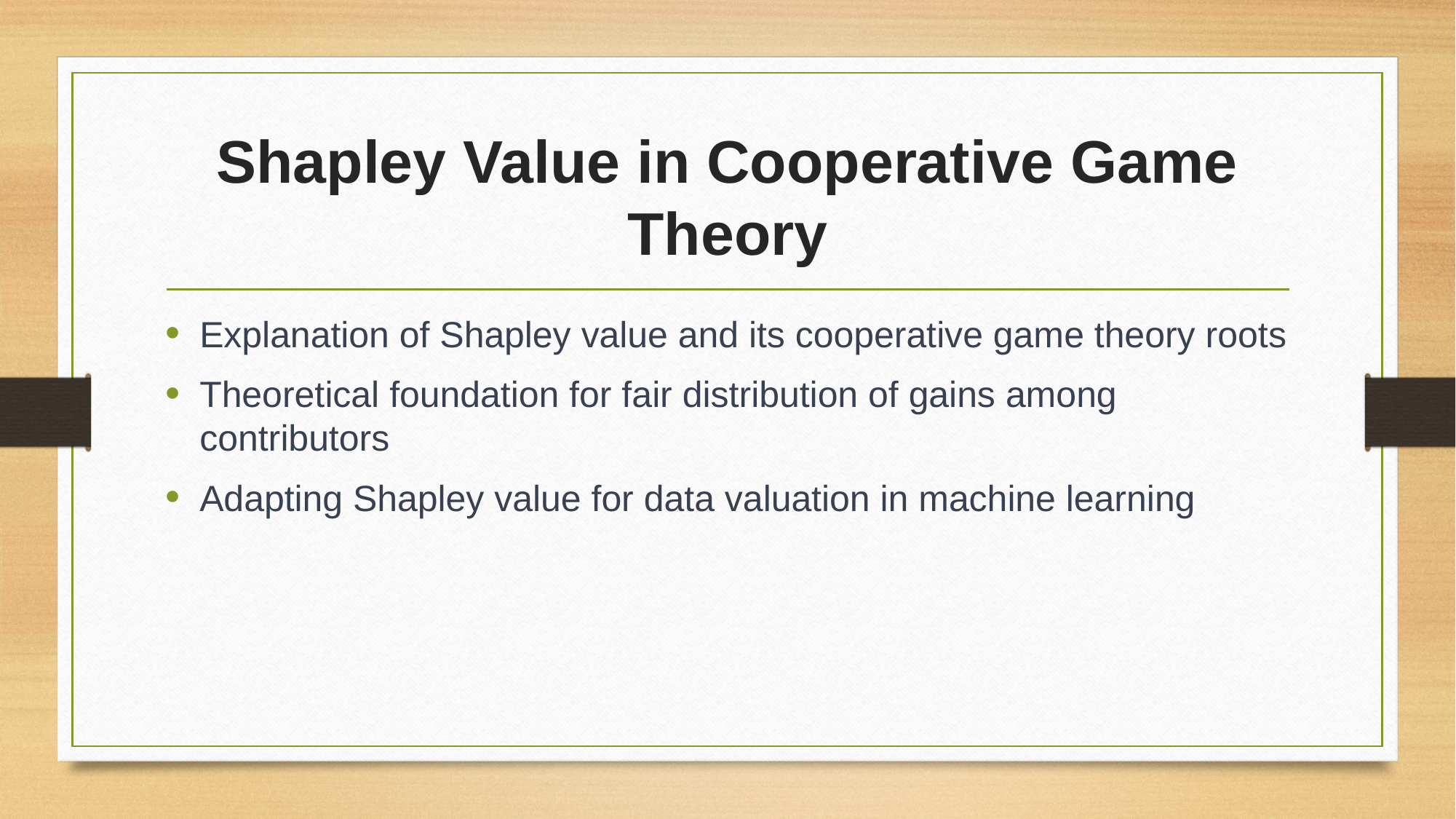

# Shapley Value in Cooperative Game Theory
Explanation of Shapley value and its cooperative game theory roots
Theoretical foundation for fair distribution of gains among contributors
Adapting Shapley value for data valuation in machine learning